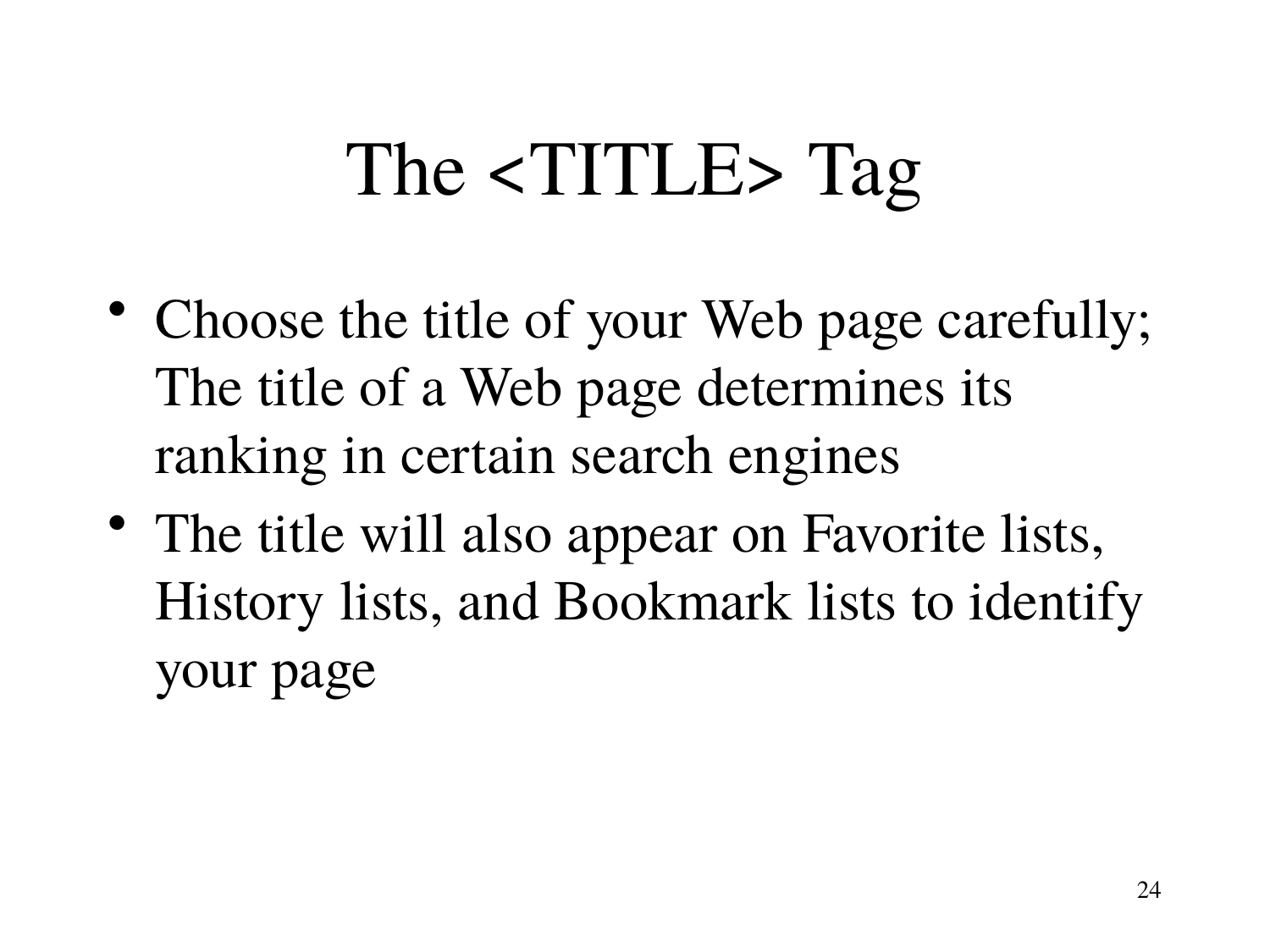

# The <TITLE> Tag
Choose the title of your Web page carefully; The title of a Web page determines its ranking in certain search engines
The title will also appear on Favorite lists, History lists, and Bookmark lists to identify your page
24